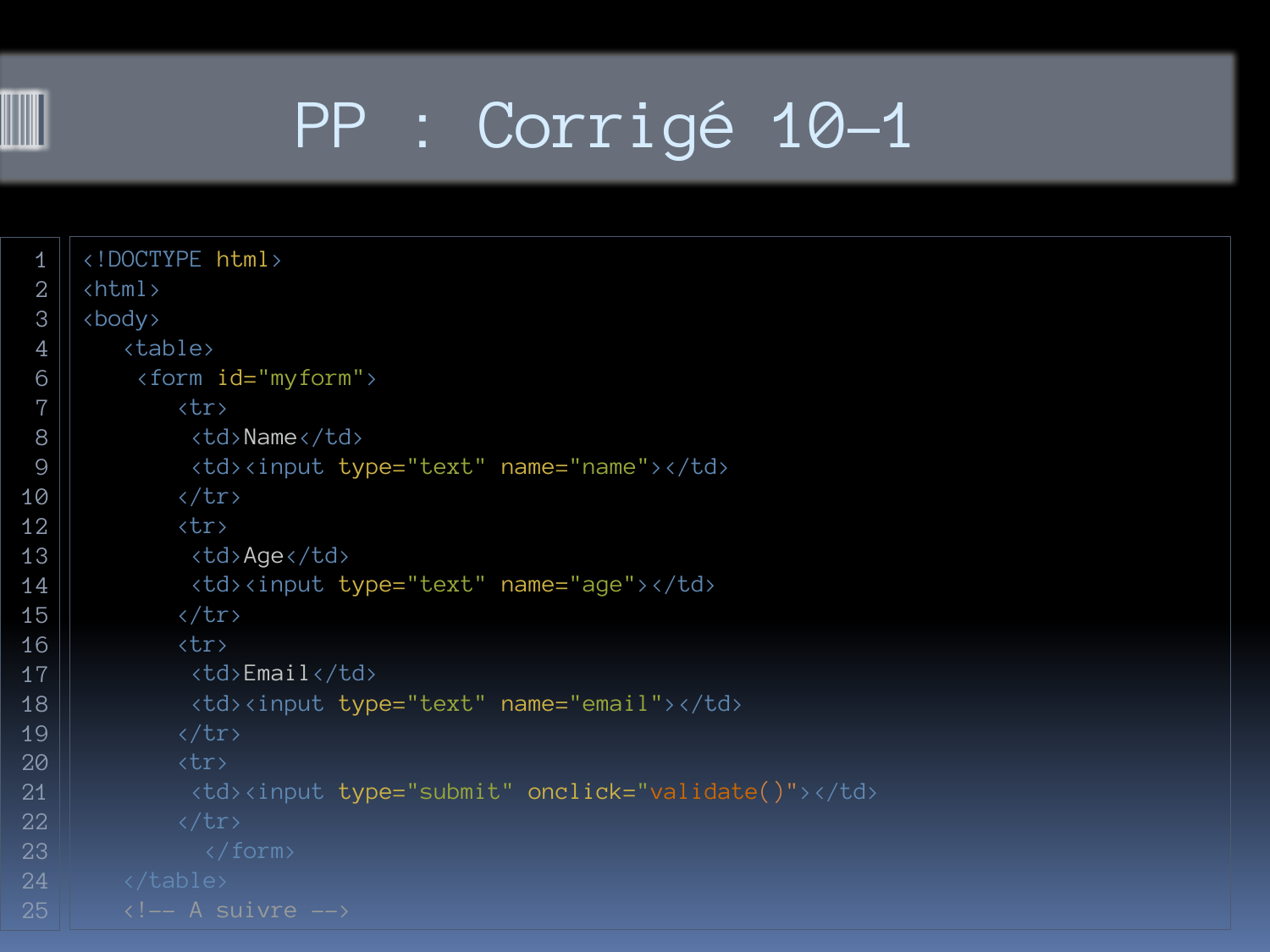

# PP : Corrigé 10-1
<!DOCTYPE html>
<html>
<body>
   <table>
    <form id="myform">
       <tr>
        <td>Name</td>
        <td><input type="text" name="name"></td>
       </tr>
       <tr>
        <td>Age</td>
        <td><input type="text" name="age"></td>
       </tr>
       <tr>
        <td>Email</td>
        <td><input type="text" name="email"></td>
       </tr>
       <tr>
        <td><input type="submit" onclick="validate()"></td>
       </tr>
         </form>
   </table>
   <!-- A suivre -->
1
2
3
4
6
7
8
9
10
12
13
14
15
16
17
18
19
20
21
22
23
24
25